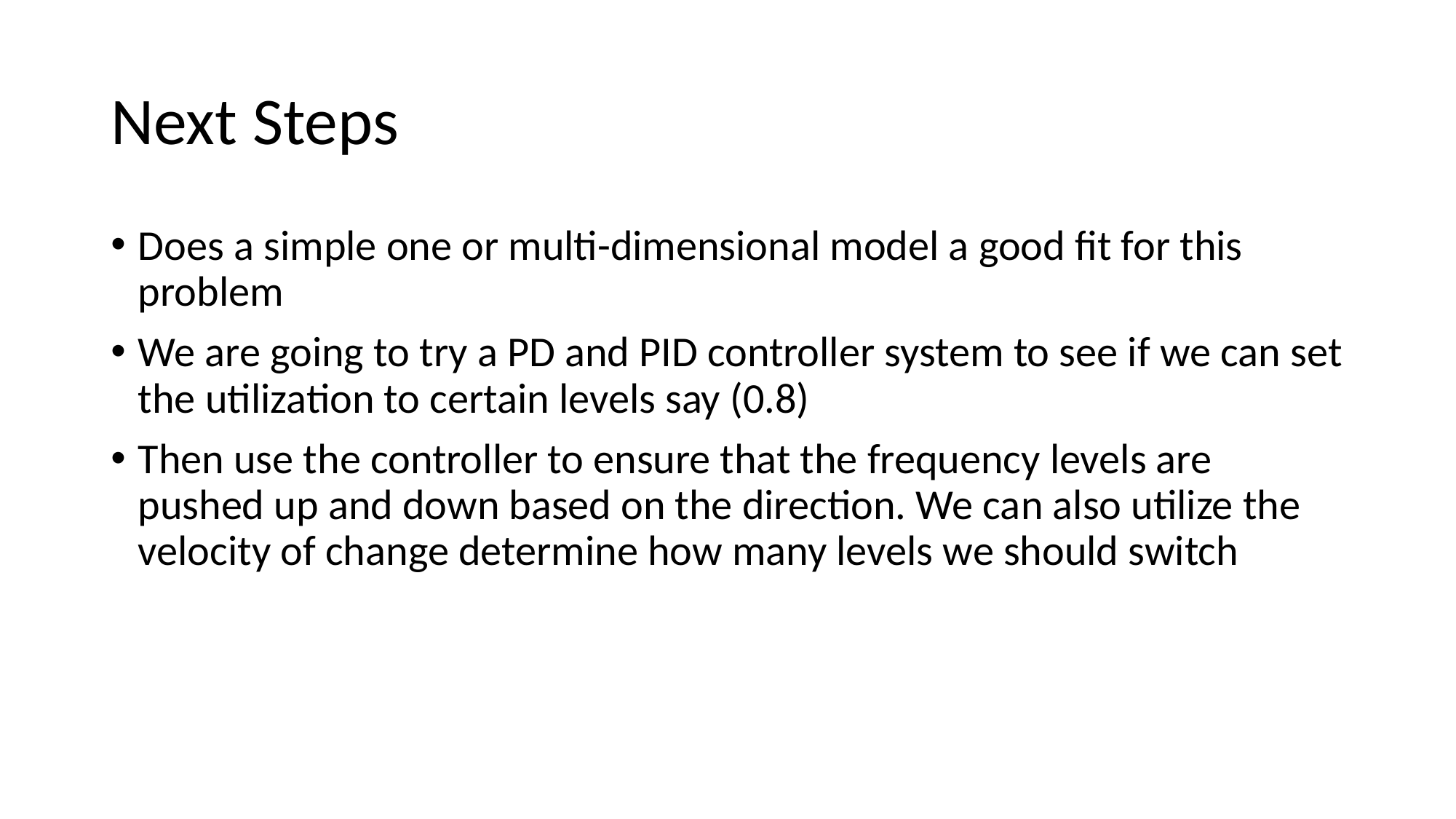

# Next Steps
Does a simple one or multi-dimensional model a good fit for this problem
We are going to try a PD and PID controller system to see if we can set the utilization to certain levels say (0.8)
Then use the controller to ensure that the frequency levels are pushed up and down based on the direction. We can also utilize the velocity of change determine how many levels we should switch